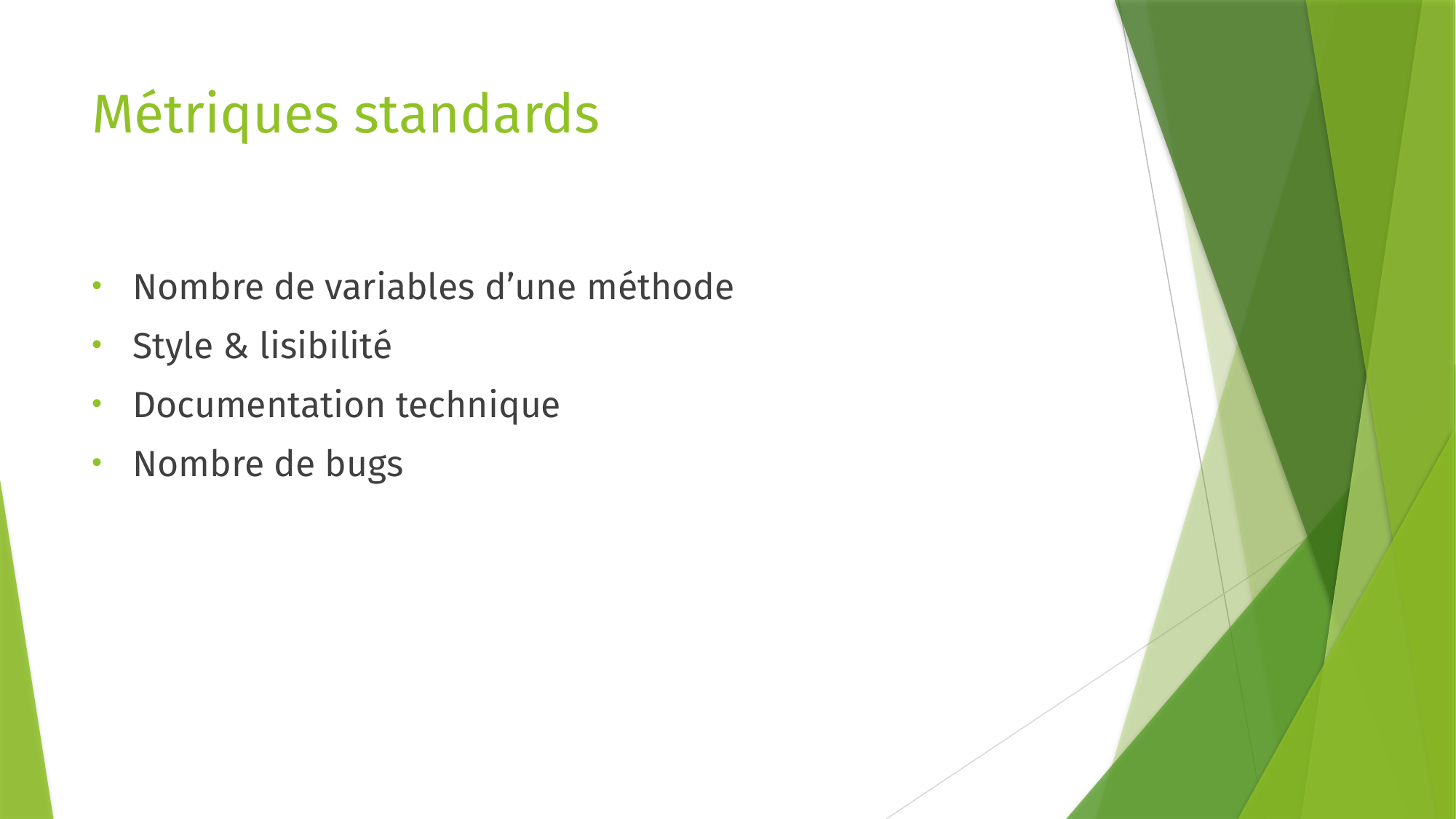

# Métriques standards
Nombre de variables d’une méthode
Style & lisibilité
Documentation technique
Nombre de bugs